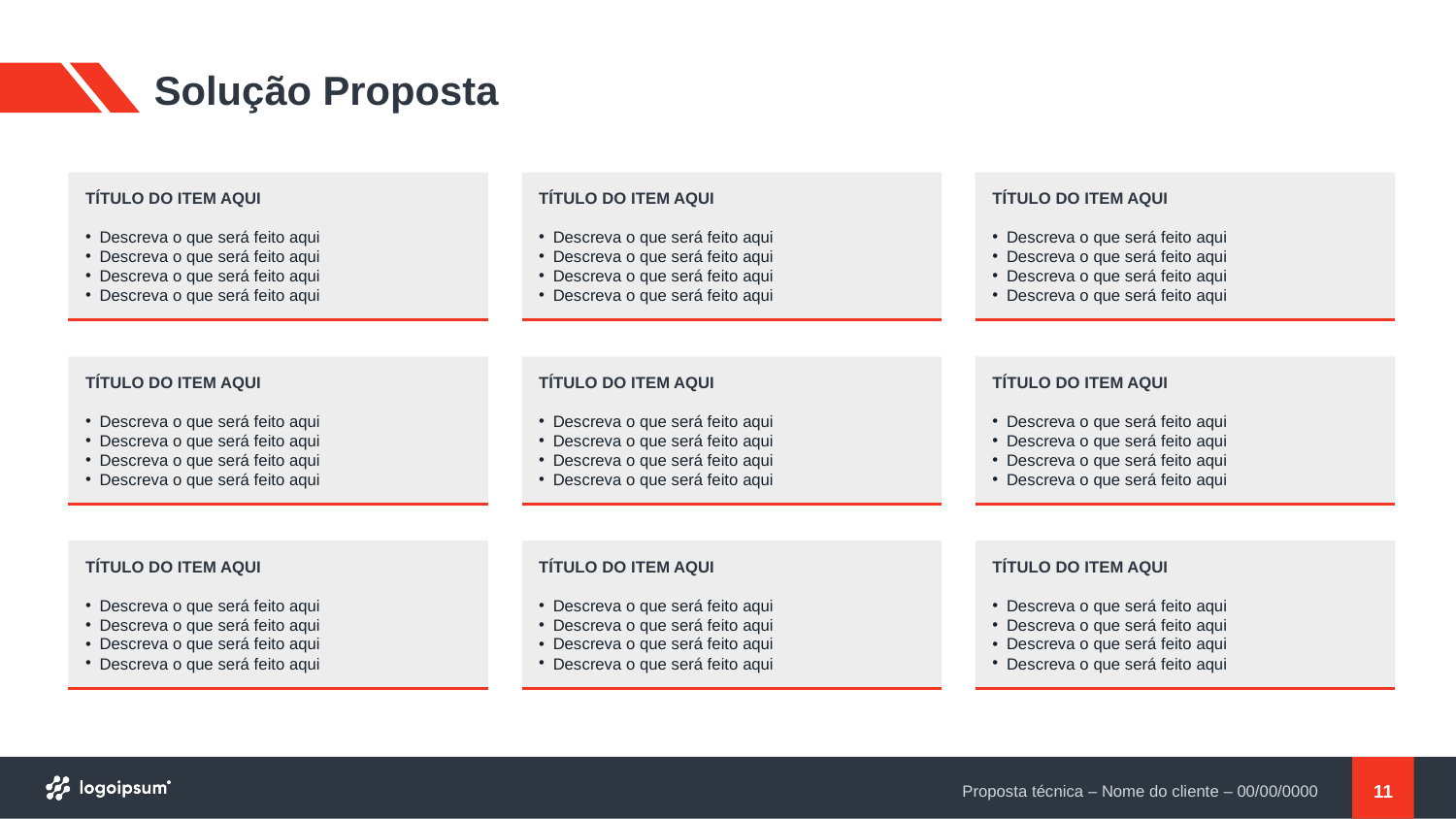

# Solução Proposta
TÍTULO DO ITEM AQUI

Descreva o que será feito aqui
Descreva o que será feito aqui
Descreva o que será feito aqui
Descreva o que será feito aqui
TÍTULO DO ITEM AQUI

Descreva o que será feito aqui
Descreva o que será feito aqui
Descreva o que será feito aqui
Descreva o que será feito aqui
TÍTULO DO ITEM AQUI

Descreva o que será feito aqui
Descreva o que será feito aqui
Descreva o que será feito aqui
Descreva o que será feito aqui
TÍTULO DO ITEM AQUI

Descreva o que será feito aqui
Descreva o que será feito aqui
Descreva o que será feito aqui
Descreva o que será feito aqui
TÍTULO DO ITEM AQUI

Descreva o que será feito aqui
Descreva o que será feito aqui
Descreva o que será feito aqui
Descreva o que será feito aqui
TÍTULO DO ITEM AQUI

Descreva o que será feito aqui
Descreva o que será feito aqui
Descreva o que será feito aqui
Descreva o que será feito aqui
TÍTULO DO ITEM AQUI

Descreva o que será feito aqui
Descreva o que será feito aqui
Descreva o que será feito aqui
Descreva o que será feito aqui
TÍTULO DO ITEM AQUI

Descreva o que será feito aqui
Descreva o que será feito aqui
Descreva o que será feito aqui
Descreva o que será feito aqui
TÍTULO DO ITEM AQUI

Descreva o que será feito aqui
Descreva o que será feito aqui
Descreva o que será feito aqui
Descreva o que será feito aqui
11